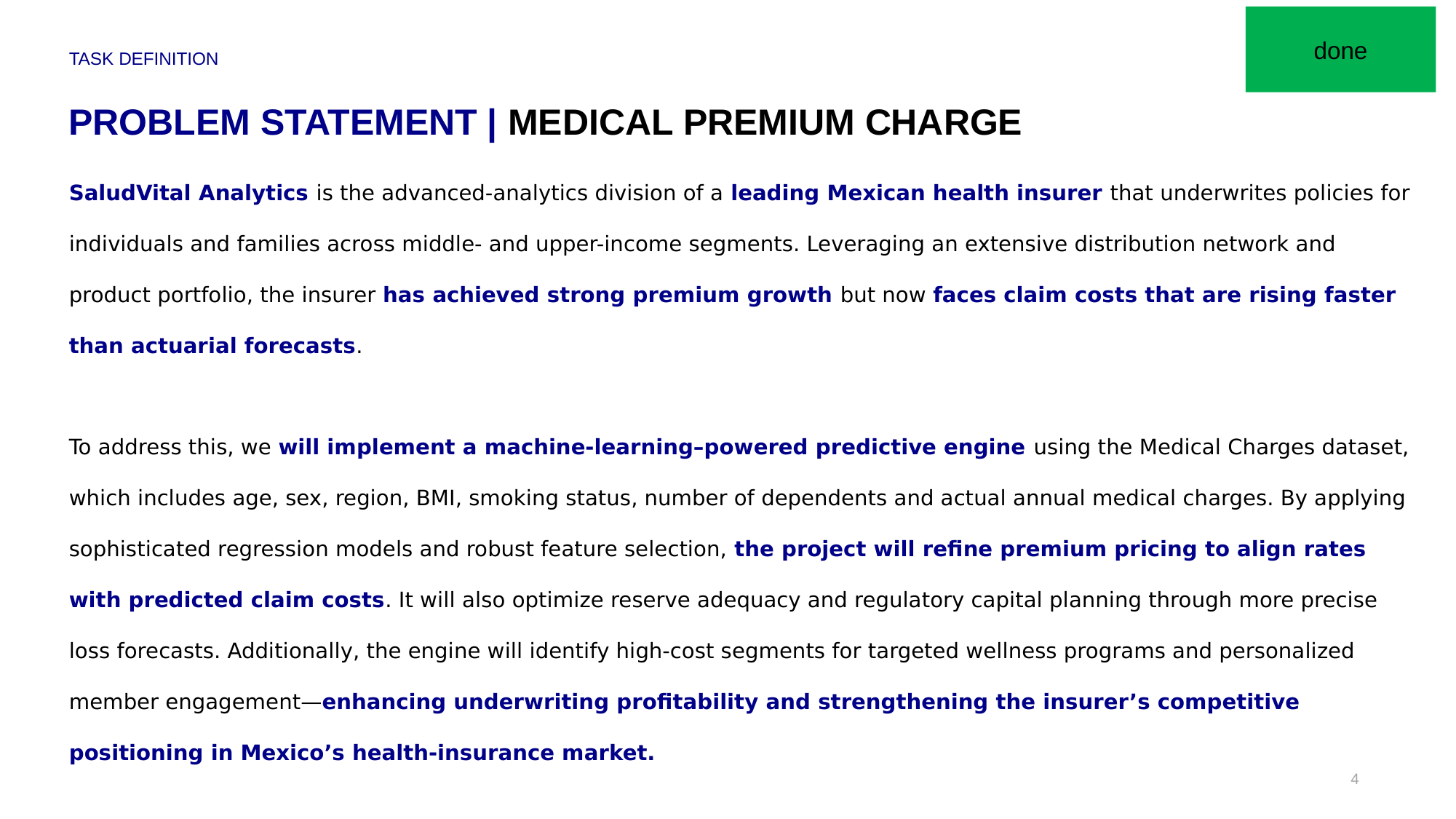

done
Task Definition

Problem statement | MEDICAL PREMIUM CHARGE
SaludVital Analytics is the advanced-analytics division of a leading Mexican health insurer that underwrites policies for individuals and families across middle- and upper-income segments. Leveraging an extensive distribution network and product portfolio, the insurer has achieved strong premium growth but now faces claim costs that are rising faster than actuarial forecasts.

To address this, we will implement a machine-learning–powered predictive engine using the Medical Charges dataset, which includes age, sex, region, BMI, smoking status, number of dependents and actual annual medical charges. By applying sophisticated regression models and robust feature selection, the project will refine premium pricing to align rates with predicted claim costs. It will also optimize reserve adequacy and regulatory capital planning through more precise loss forecasts. Additionally, the engine will identify high-cost segments for targeted wellness programs and personalized member engagement—enhancing underwriting profitability and strengthening the insurer’s competitive positioning in Mexico’s health-insurance market.
4